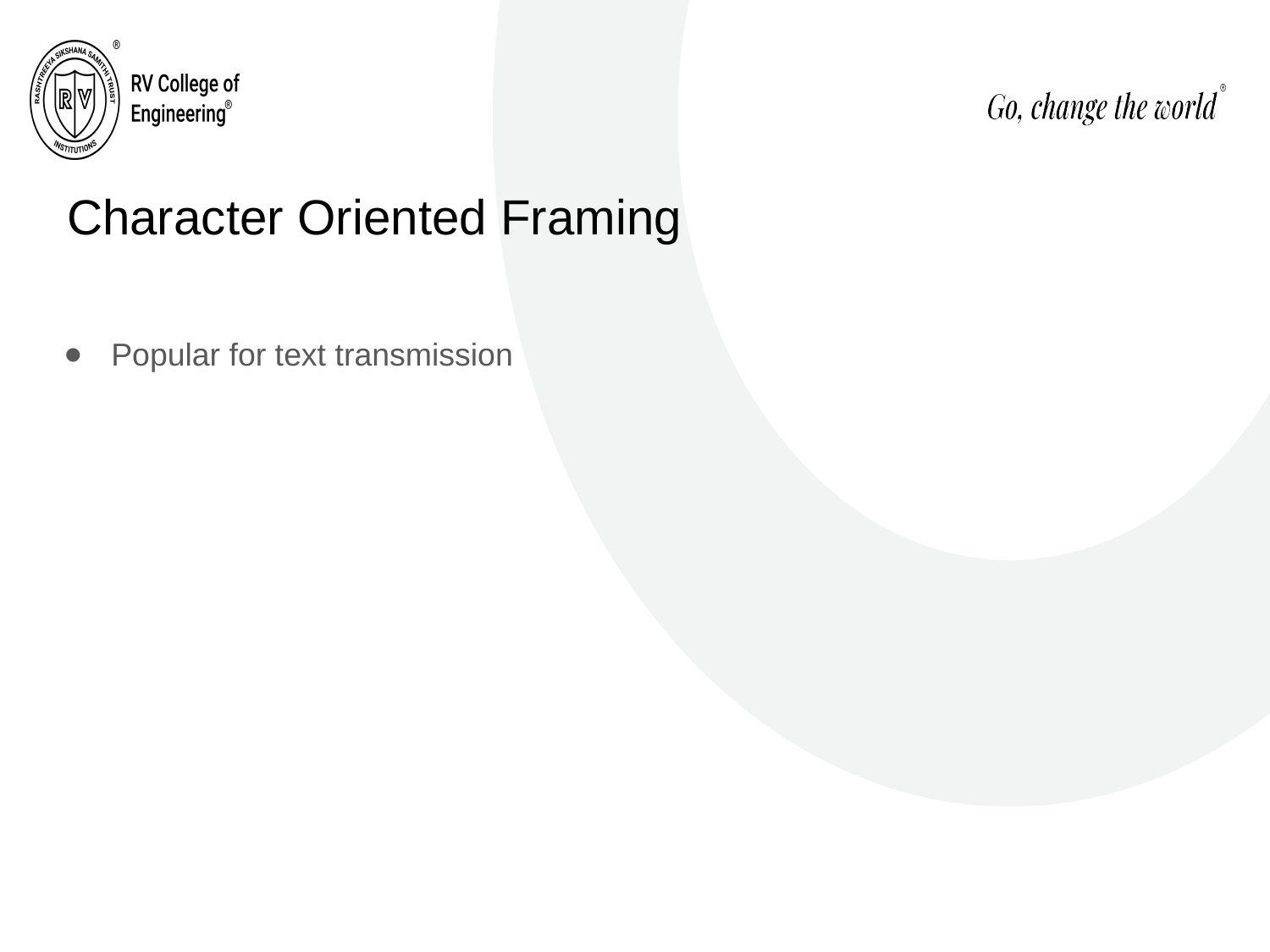

# Character Oriented Framing
Popular for text transmission